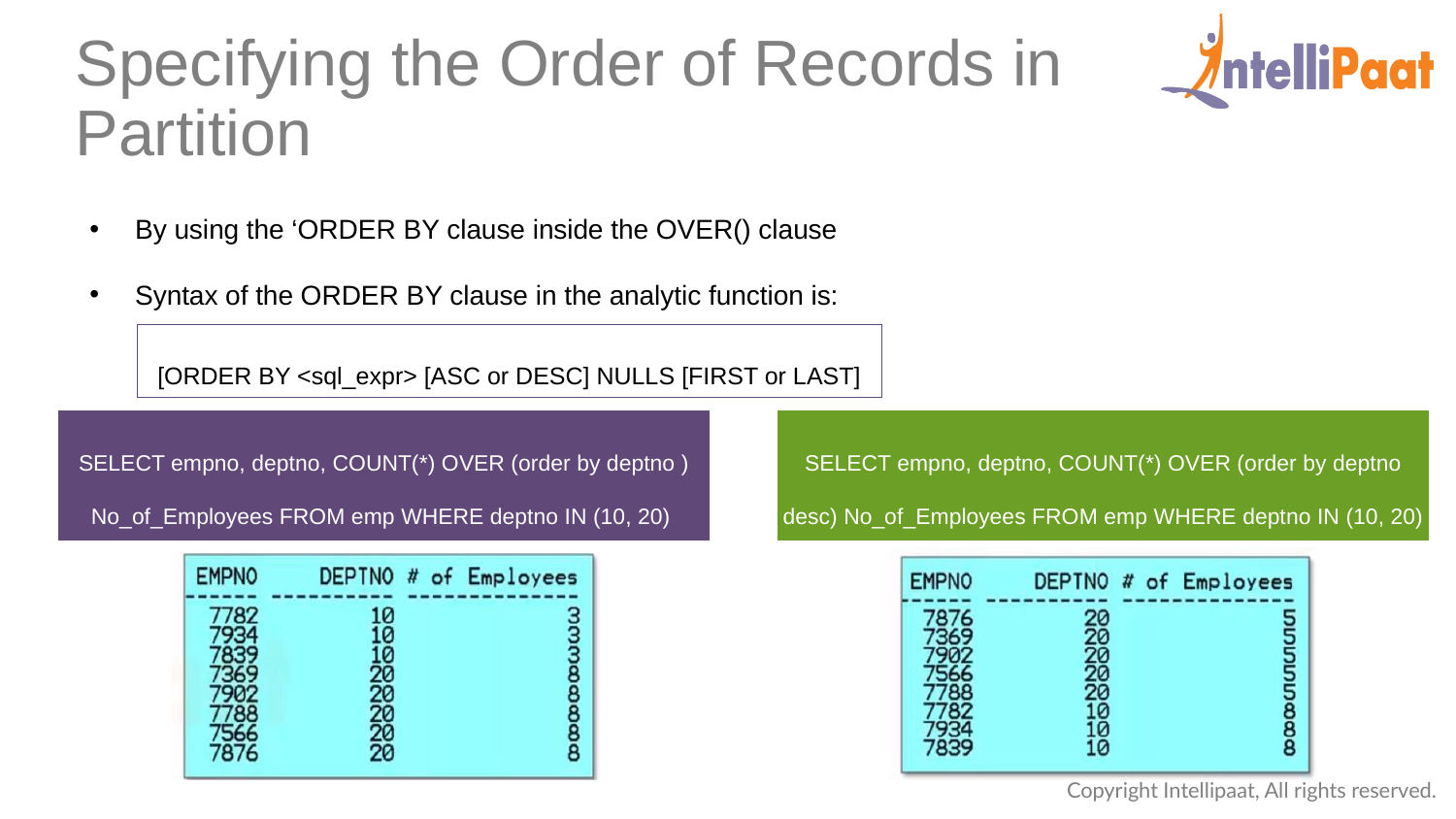

Specifying the Order of Records in Partition
By using the ‘ORDER BY clause inside the OVER() clause
Syntax of the ORDER BY clause in the analytic function is:

[ORDER BY <sql_expr> [ASC or DESC] NULLS [FIRST or LAST]
SELECT empno, deptno, COUNT(*) OVER (order by deptno ) No_of_Employees FROM emp WHERE deptno IN (10, 20)
SELECT empno, deptno, COUNT(*) OVER (order by deptno desc) No_of_Employees FROM emp WHERE deptno IN (10, 20)